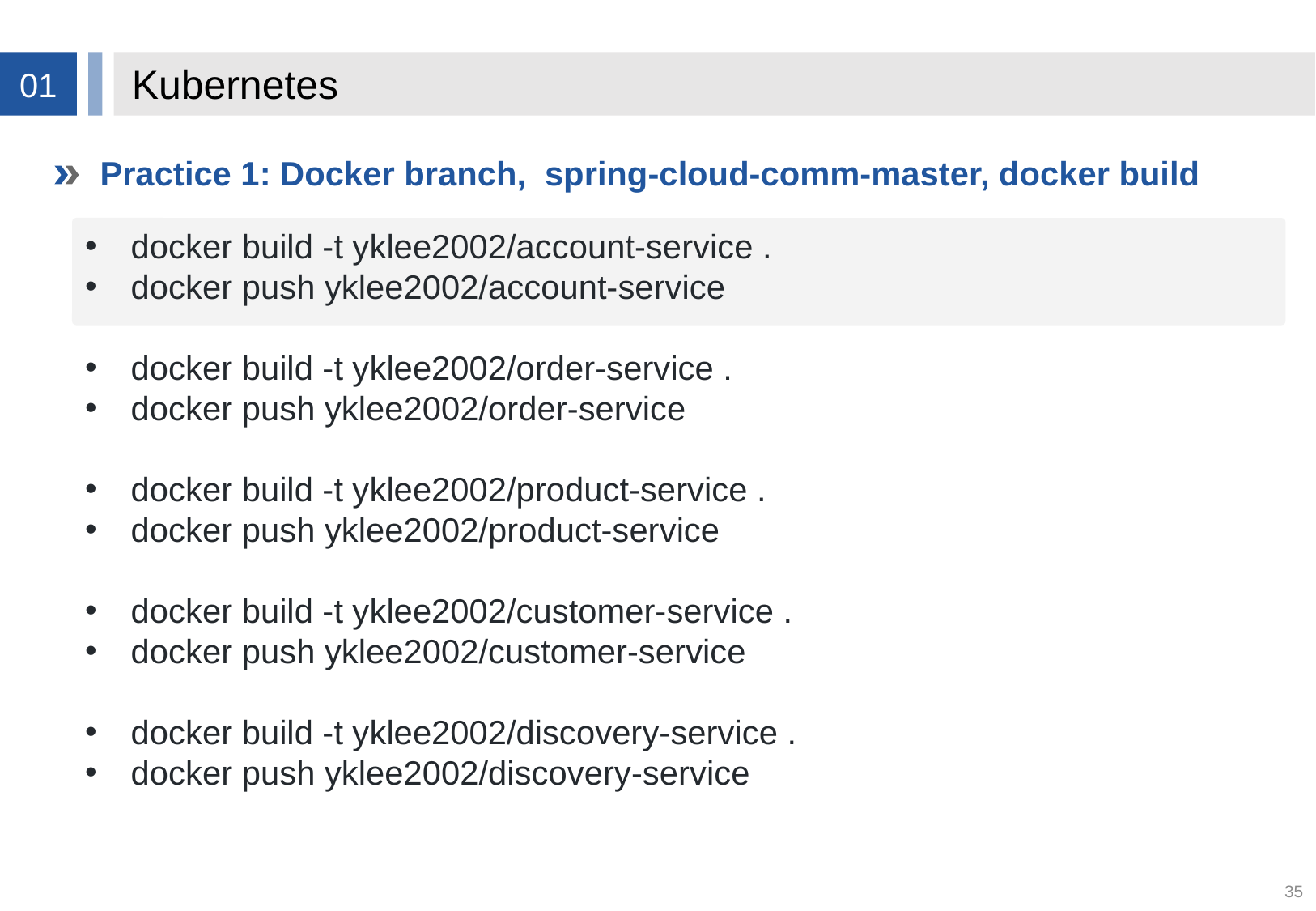

# Kubernetes
01
Practice 1: Docker branch,  spring-cloud-comm-master, docker build

docker build -t yklee2002/account-service .
docker push yklee2002/account-service

docker build -t yklee2002/order-service .
docker push yklee2002/order-service

docker build -t yklee2002/product-service .
docker push yklee2002/product-service

docker build -t yklee2002/customer-service .
docker push yklee2002/customer-service

docker build -t yklee2002/discovery-service .
docker push yklee2002/discovery-service

35